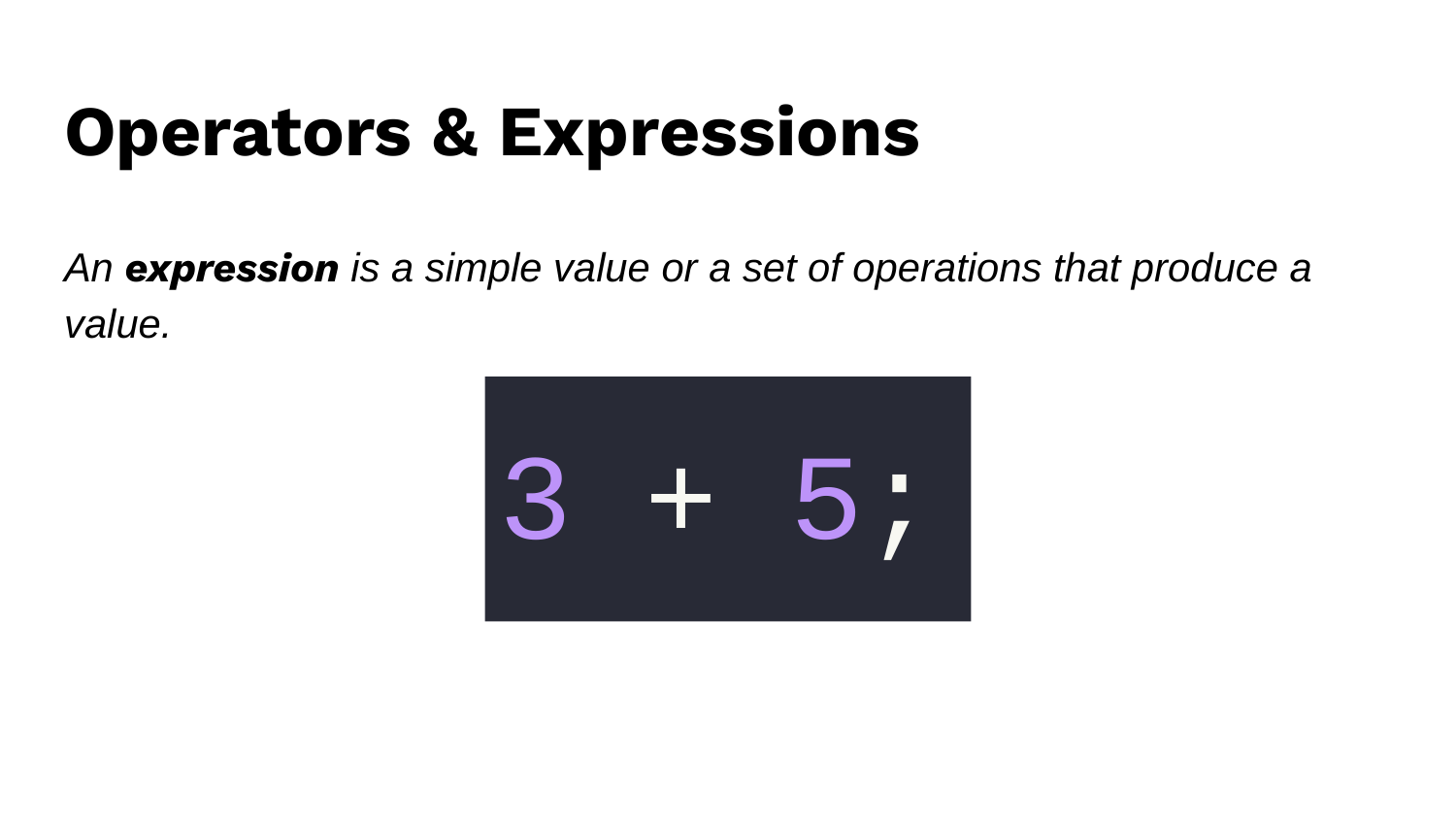

# Operators & Expressions
An expression is a simple value or a set of operations that produce a value.

3 + 5;